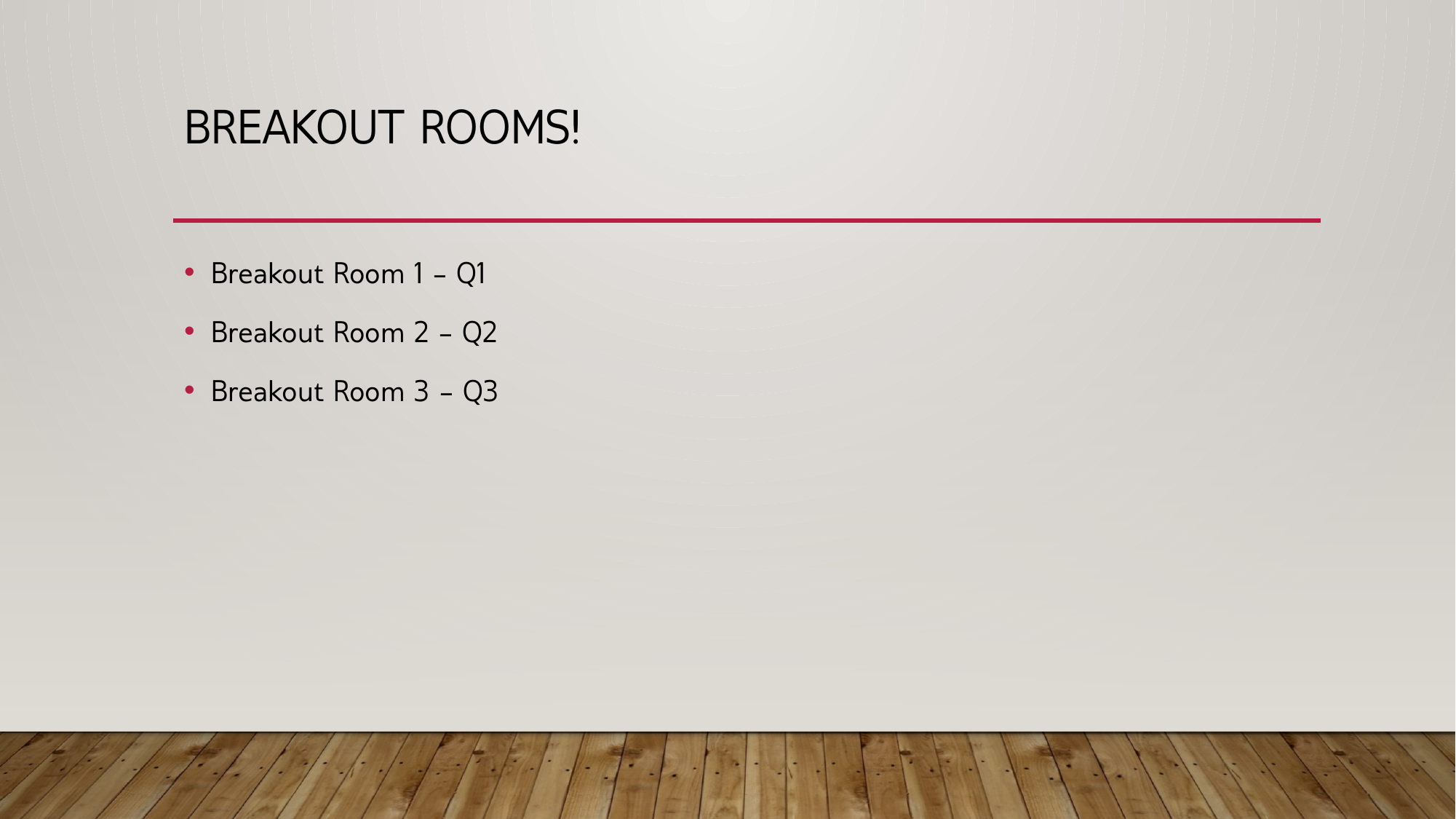

# Breakout rooms!
Breakout Room 1 – Q1
Breakout Room 2 – Q2
Breakout Room 3 – Q3